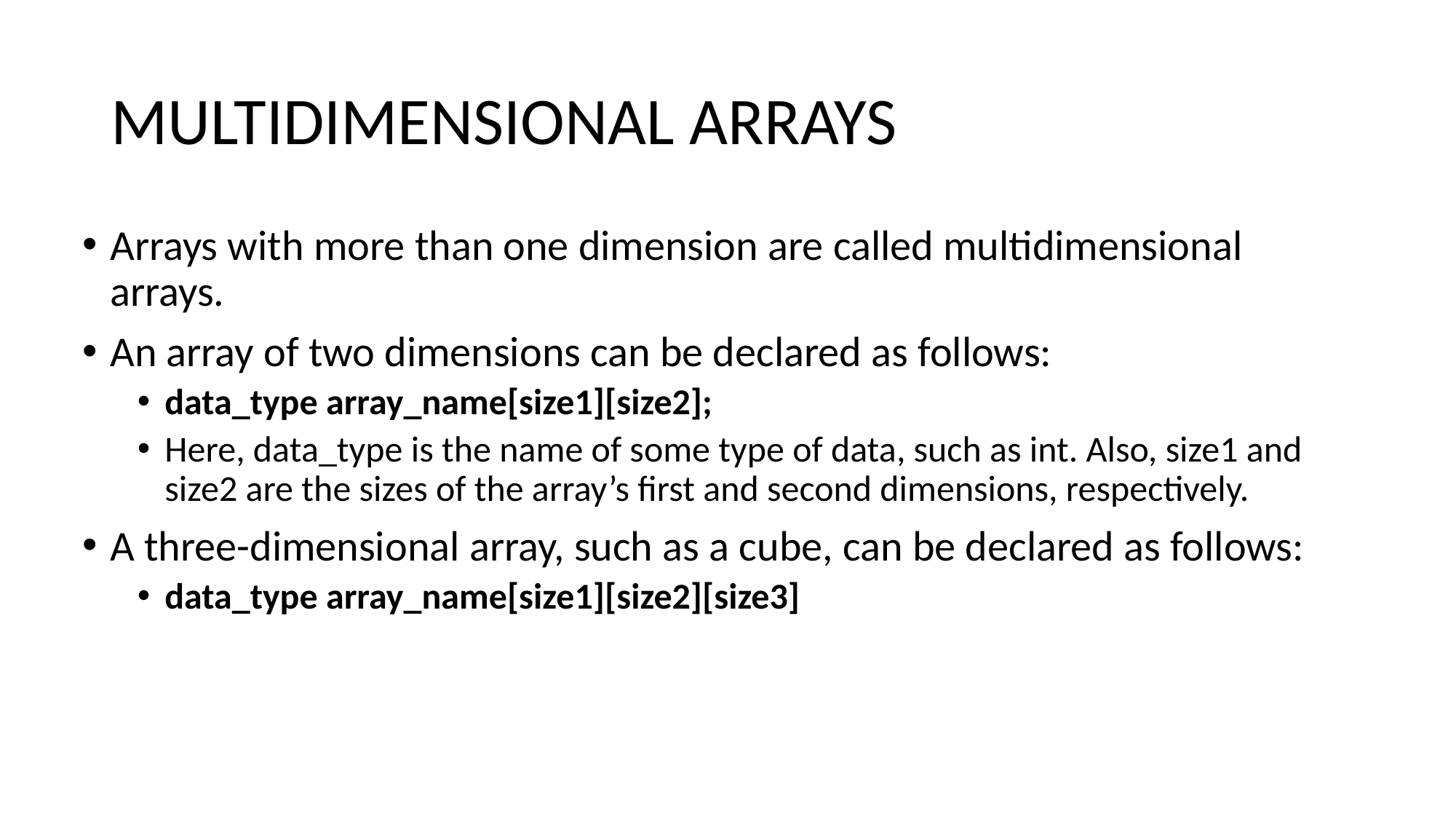

# MULTIDIMENSIONAL ARRAYS
Arrays with more than one dimension are called multidimensional arrays.
An array of two dimensions can be declared as follows:
data_type array_name[size1][size2];
Here, data_type is the name of some type of data, such as int. Also, size1 and size2 are the sizes of the array’s first and second dimensions, respectively.
A three-dimensional array, such as a cube, can be declared as follows:
data_type array_name[size1][size2][size3]